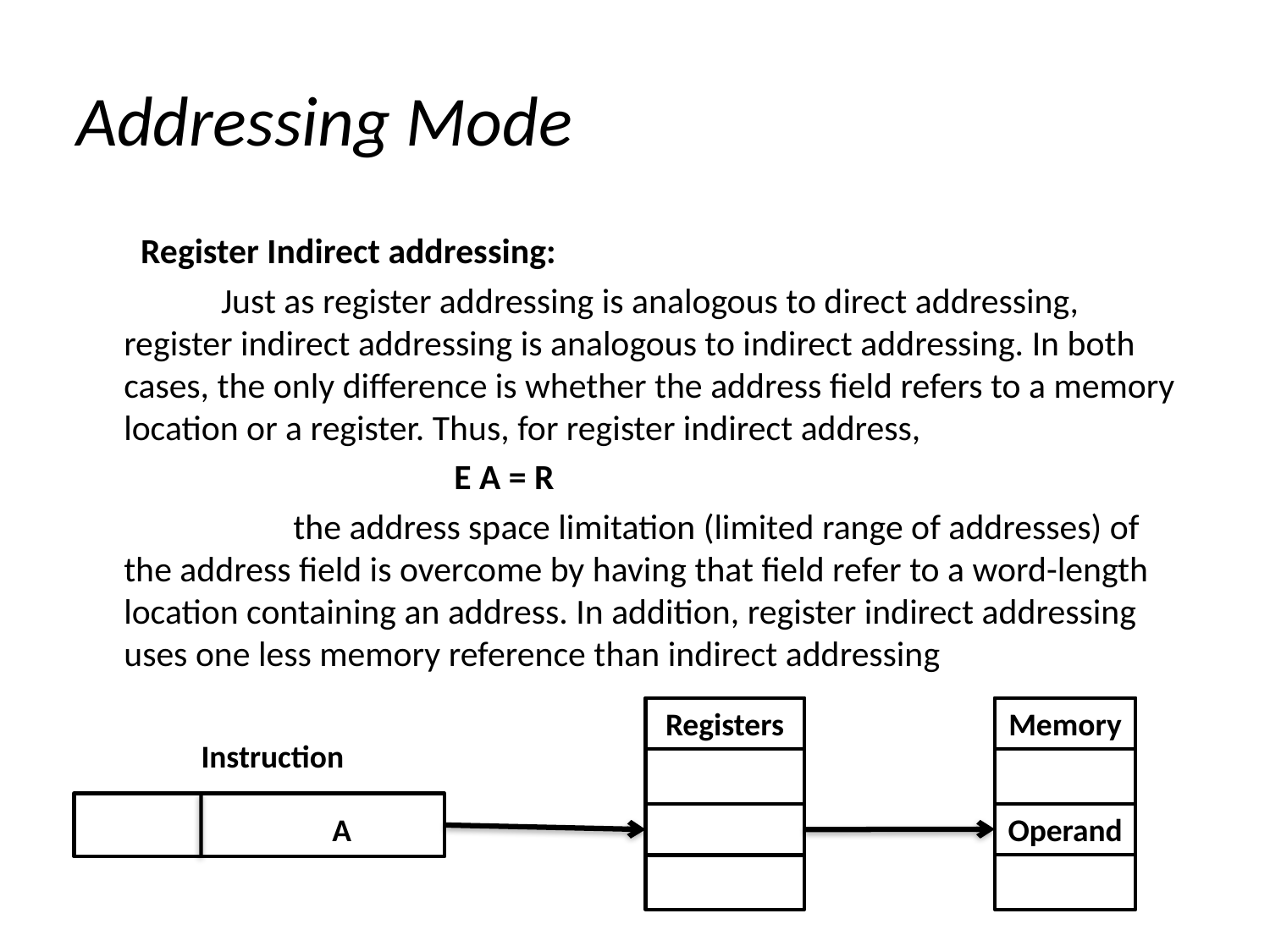

# Addressing Mode
        Register Indirect addressing:
                  Just as register addressing is analogous to direct addressing, register indirect addressing is analogous to indirect addressing. In both cases, the only difference is whether the address field refers to a memory location or a register. Thus, for register indirect address,
                                               E A = R
                           the address space limitation (limited range of addresses) of the address field is overcome by having that field refer to a word-length location containing an address. In addition, register indirect addressing uses one less memory reference than indirect addressing

Registers

Memory
Instruction

A

Operand